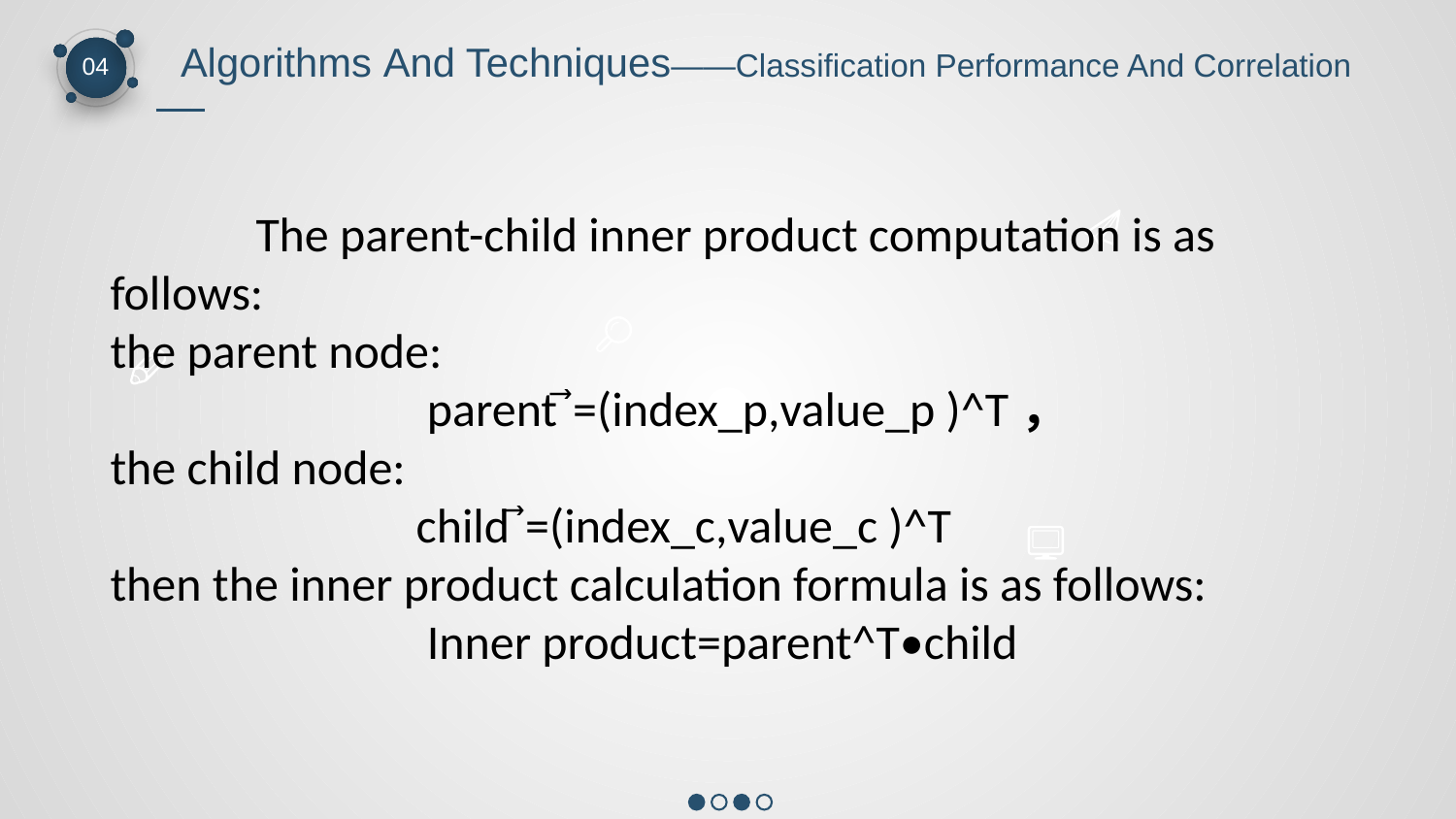

Algorithms And Techniques——Classification Performance And Correlation
04
	The parent-child inner product computation is as follows:
the parent node:
                             parent ⃗=(index_p,value_p )^T，
the child node:
                            child ⃗=(index_c,value_c )^T
then the inner product calculation formula is as follows:
                             Inner product=parent^T•child